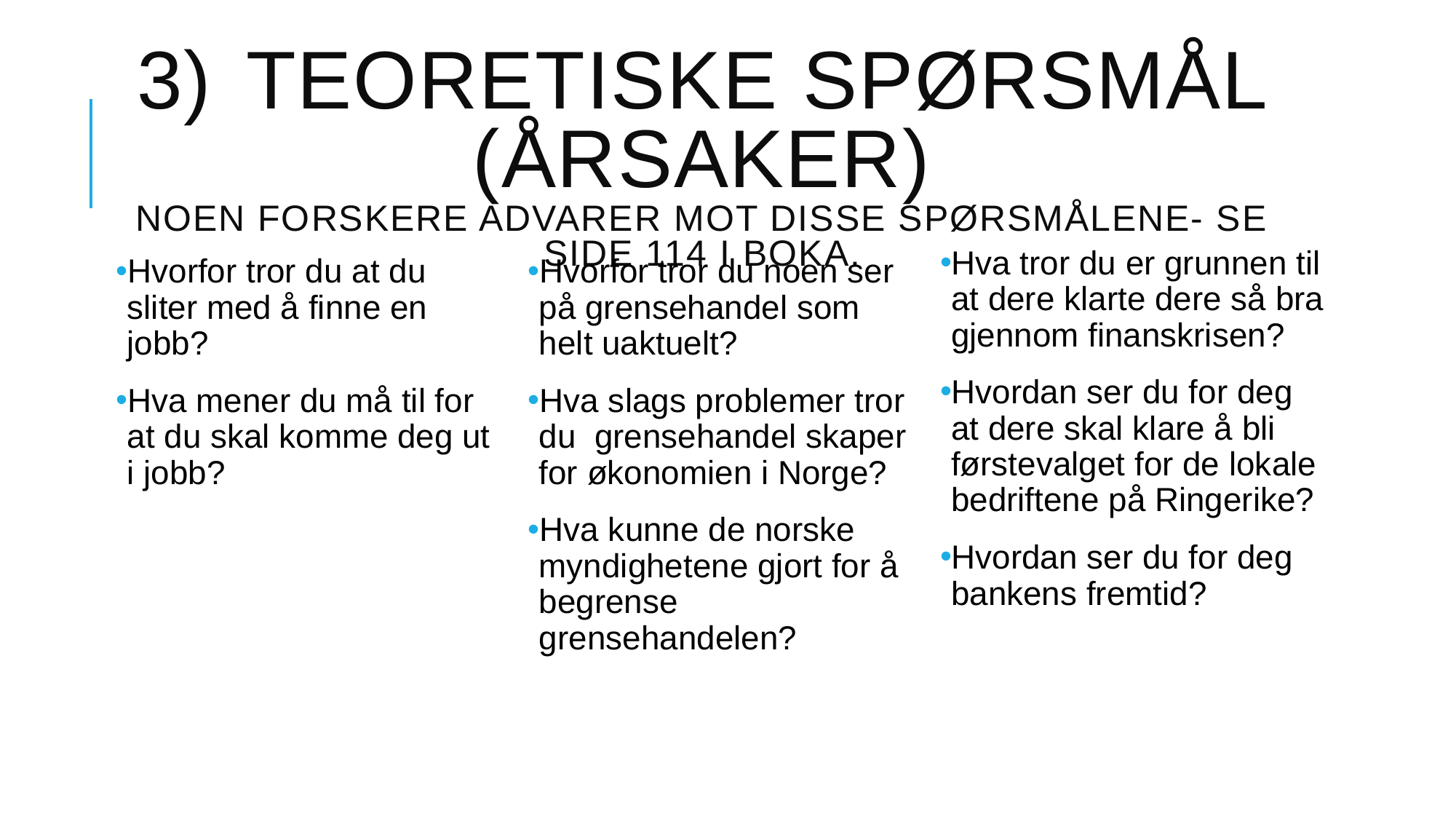

# 3)	Teoretiske spørsmål (årsaker) Noen forskere advarer mot disse spørsmålene- se side 114 i boka.
Hva tror du er grunnen til at dere klarte dere så bra gjennom finanskrisen?
Hvordan ser du for deg at dere skal klare å bli førstevalget for de lokale bedriftene på Ringerike?
Hvordan ser du for deg bankens fremtid?

Hvorfor tror du at du sliter med å finne en jobb?
Hva mener du må til for at du skal komme deg ut i jobb?
Hvorfor tror du noen ser på grensehandel som helt uaktuelt?
Hva slags problemer tror du  grensehandel skaper for økonomien i Norge?
Hva kunne de norske myndighetene gjort for å begrense grensehandelen?